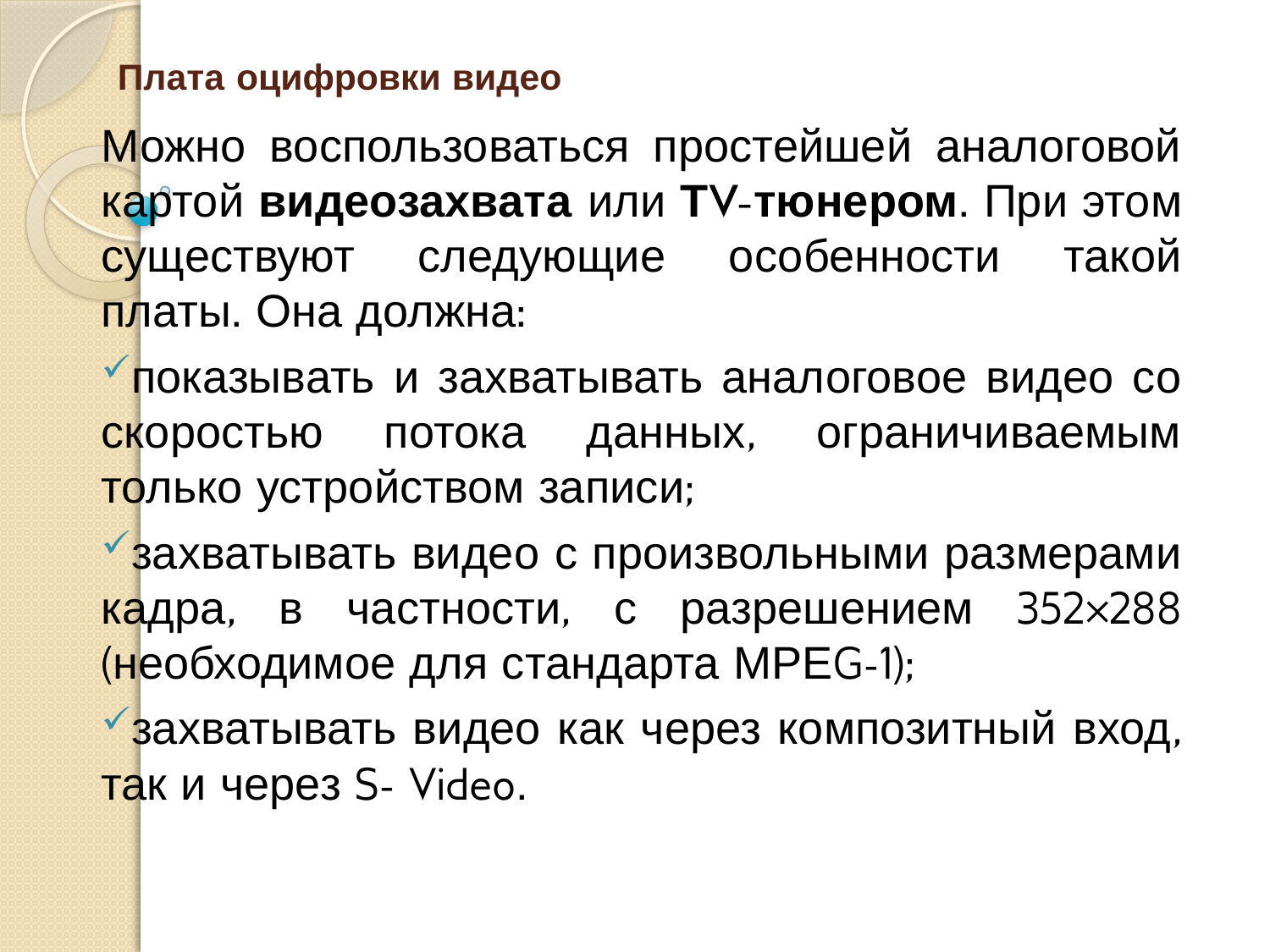

# Плата оцифровки видео
Можно воспользоваться простейшей аналоговой картой видеозахвата или ТV-тюнером. При этом существуют следующие особенности такой платы. Она должна:
показывать и захватывать аналоговое видео со скоростью потока данных, ограничиваемым только устройством записи;
захватывать видео с произвольными размерами кадра, в частности, с разрешением 352×288 (необходимое для стандарта МРЕG-1);
захватывать видео как через композитный вход, так и через S- Video.